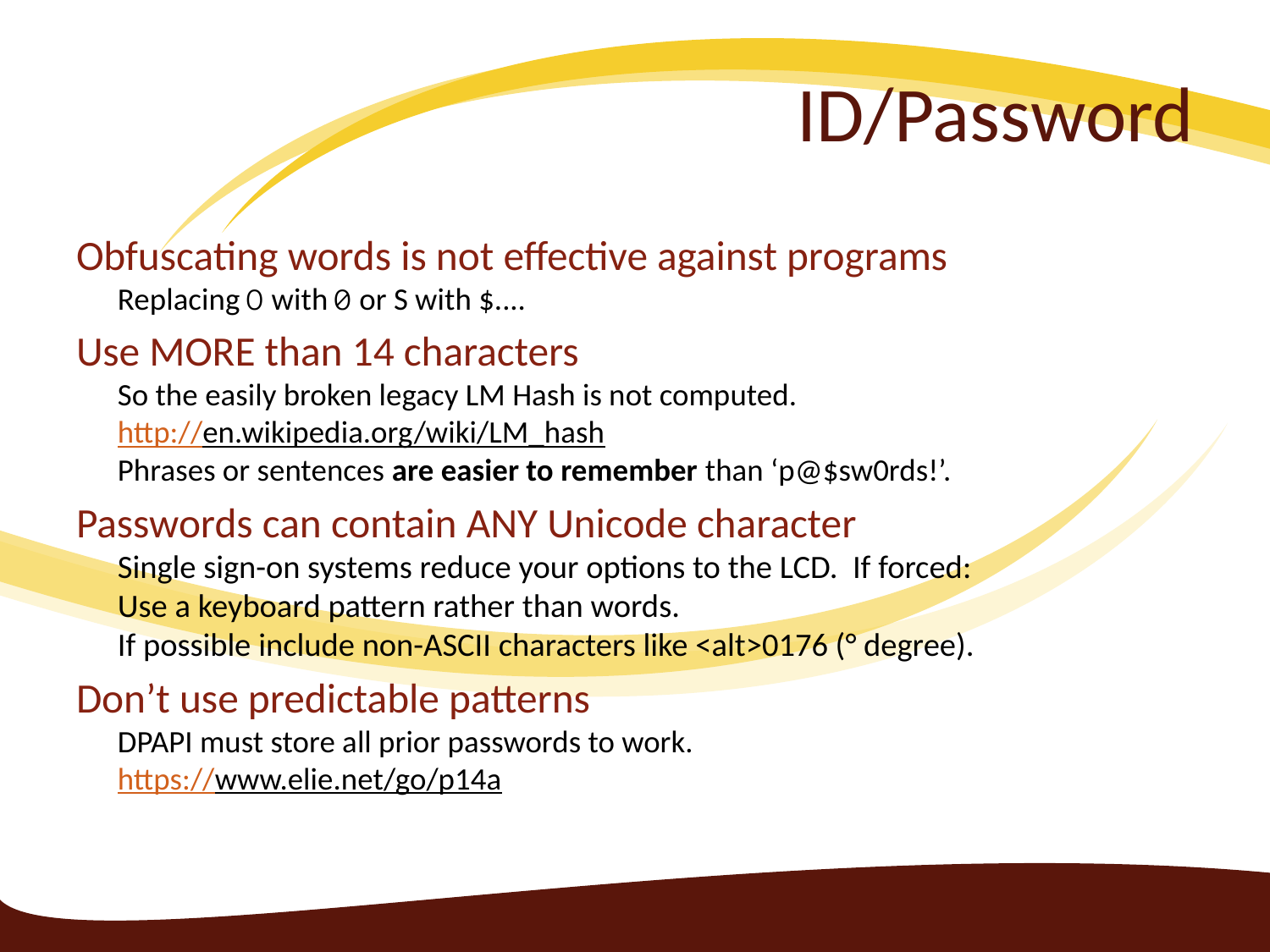

# ID/Password
Obfuscating words is not effective against programs
Replacing O with 0 or S with $....
Use MORE than 14 characters
So the easily broken legacy LM Hash is not computed.
http://en.wikipedia.org/wiki/LM_hash
Phrases or sentences are easier to remember than ‘p@$sw0rds!’.
Passwords can contain ANY Unicode character
Single sign-on systems reduce your options to the LCD.  If forced:
	Use a keyboard pattern rather than words.
	If possible include non-ASCII characters like <alt>0176 (° degree).
Don’t use predictable patterns
DPAPI must store all prior passwords to work.
https://www.elie.net/go/p14a